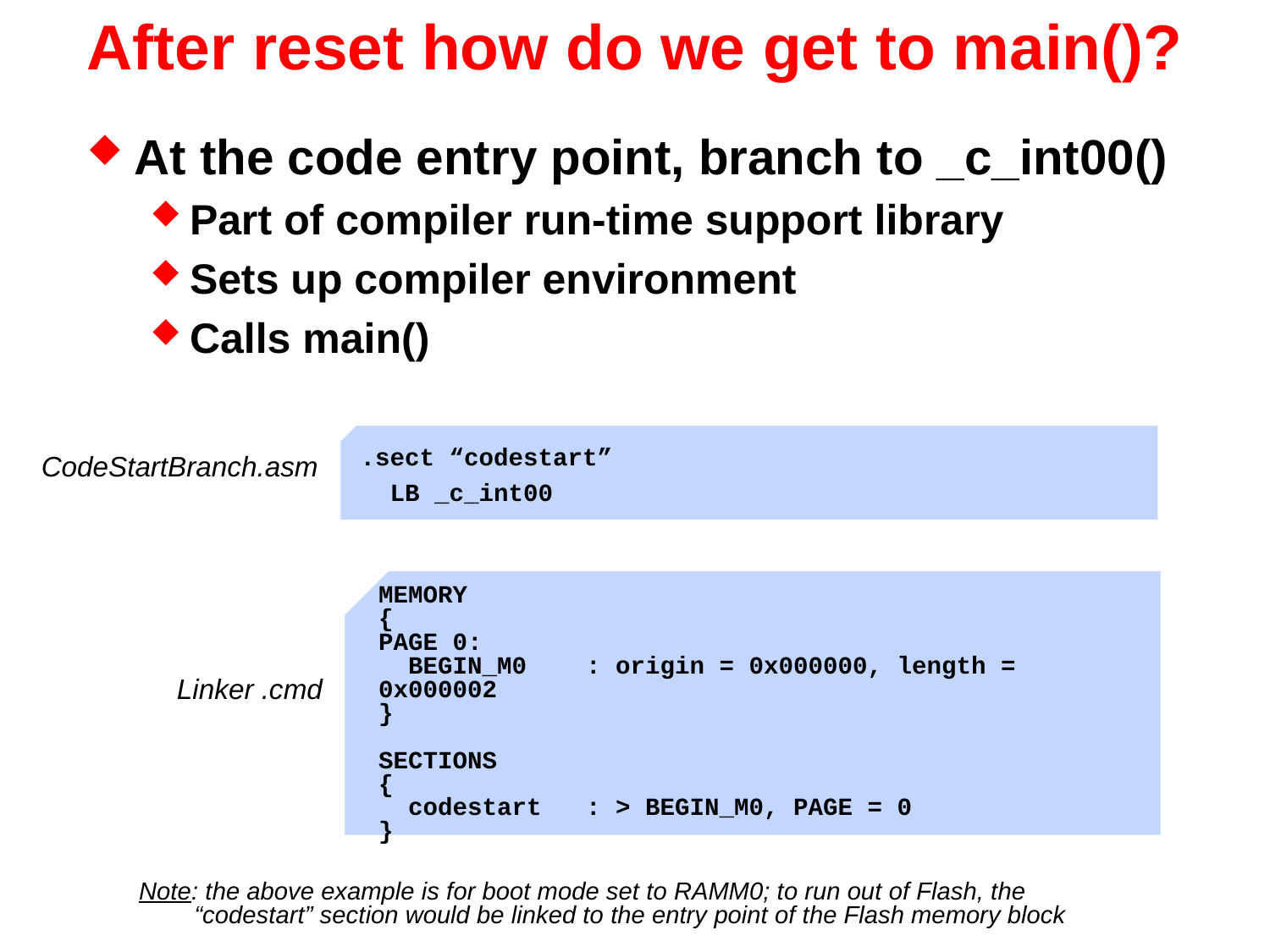

# After reset how do we get to main()?
At the code entry point, branch to _c_int00()
Part of compiler run-time support library
Sets up compiler environment
Calls main()
.sect “codestart”
  LB _c_int00
CodeStartBranch.asm
MEMORY
{
PAGE 0:
  BEGIN_M0    : origin = 0x000000, length = 0x000002
}

SECTIONS
{
  codestart   : > BEGIN_M0, PAGE = 0
}
Linker .cmd
Note: the above example is for boot mode set to RAMM0; to run out of Flash, the “codestart” section would be linked to the entry point of the Flash memory block